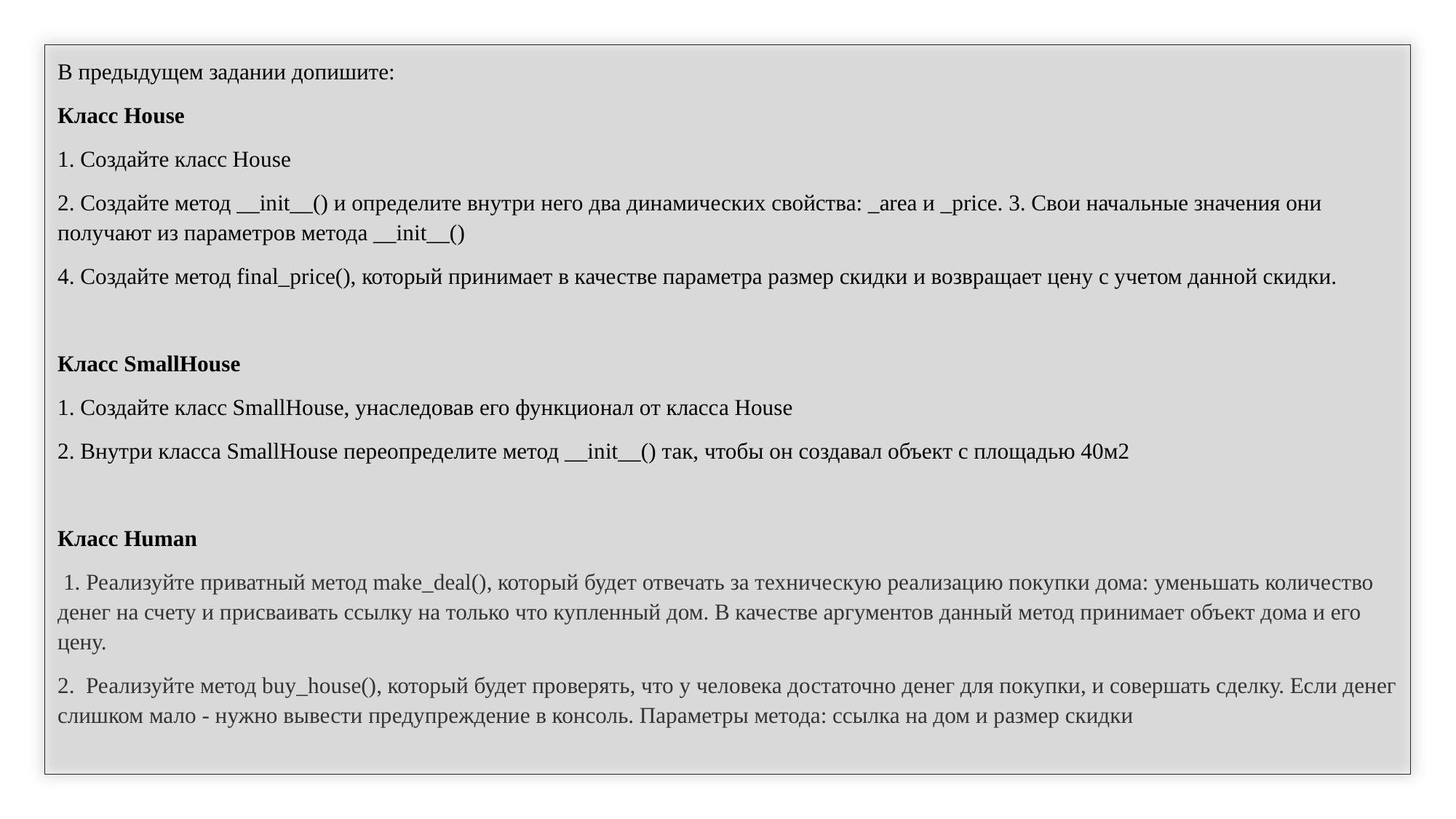

В предыдущем задании допишите:
Класс House
1. Создайте класс House
2. Создайте метод __init__() и определите внутри него два динамических свойства: _area и _price. 3. Свои начальные значения они получают из параметров метода __init__()
4. Создайте метод final_price(), который принимает в качестве параметра размер скидки и возвращает цену с учетом данной скидки.

Класс SmallHouse
1. Создайте класс SmallHouse, унаследовав его функционал от класса House
2. Внутри класса SmallHouse переопределите метод __init__() так, чтобы он создавал объект с площадью 40м2

Класс Human
 1. Реализуйте приватный метод make_deal(), который будет отвечать за техническую реализацию покупки дома: уменьшать количество денег на счету и присваивать ссылку на только что купленный дом. В качестве аргументов данный метод принимает объект дома и его цену.
2.  Реализуйте метод buy_house(), который будет проверять, что у человека достаточно денег для покупки, и совершать сделку. Если денег слишком мало - нужно вывести предупреждение в консоль. Параметры метода: ссылка на дом и размер скидки